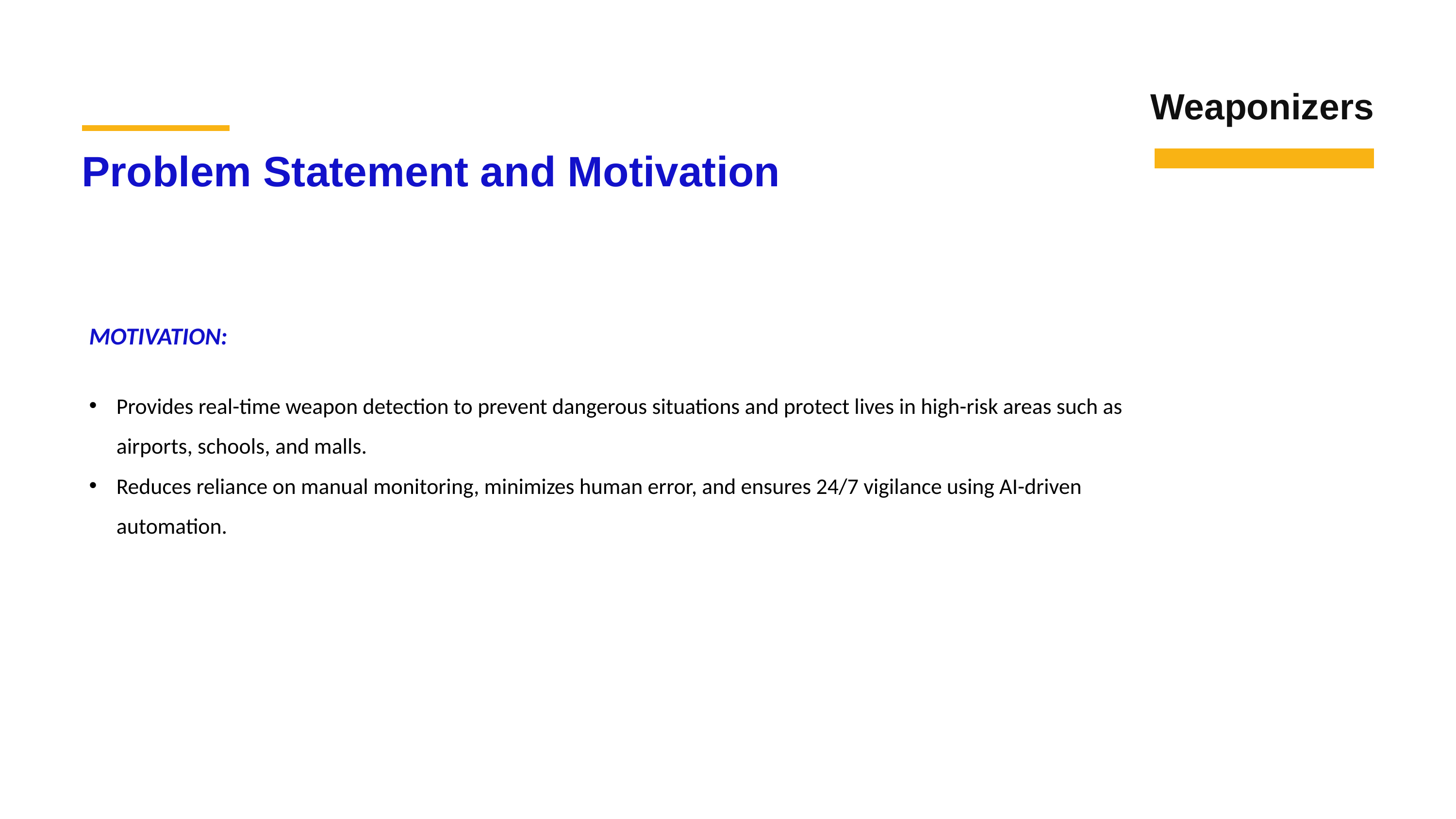

Weaponizers

Problem Statement and Motivation
MOTIVATION:

Provides real-time weapon detection to prevent dangerous situations and protect lives in high-risk areas such as airports, schools, and malls.
Reduces reliance on manual monitoring, minimizes human error, and ensures 24/7 vigilance using AI-driven automation.